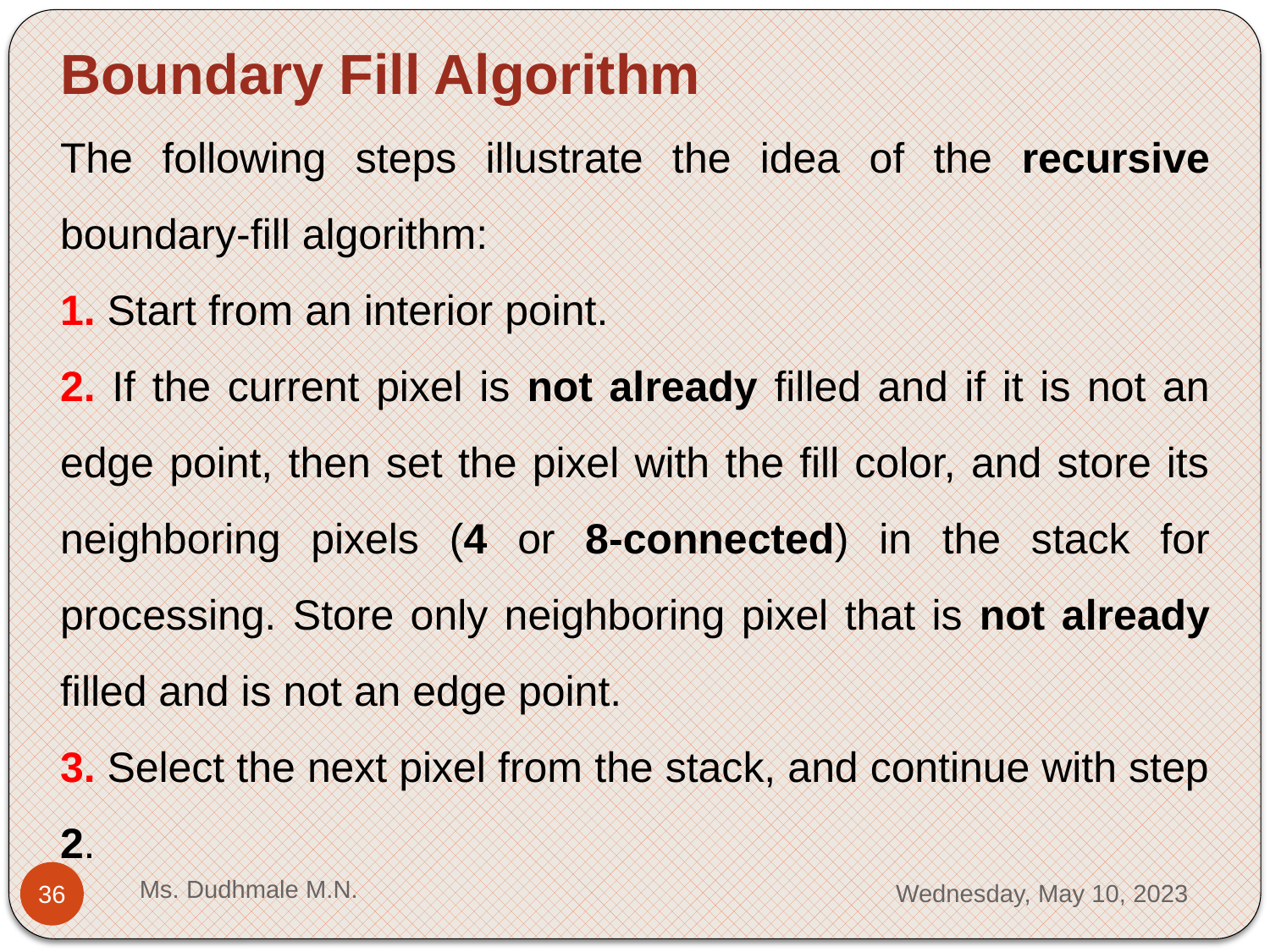

Boundary Fill Algorithm
The following steps illustrate the idea of the recursive boundary-fill algorithm:
1. Start from an interior point.
2. If the current pixel is not already filled and if it is not an edge point, then set the pixel with the fill color, and store its neighboring pixels (4 or 8-connected) in the stack for processing. Store only neighboring pixel that is not already filled and is not an edge point.
3. Select the next pixel from the stack, and continue with step 2.
Ms. Dudhmale M.N.
Wednesday, May 10, 2023
36